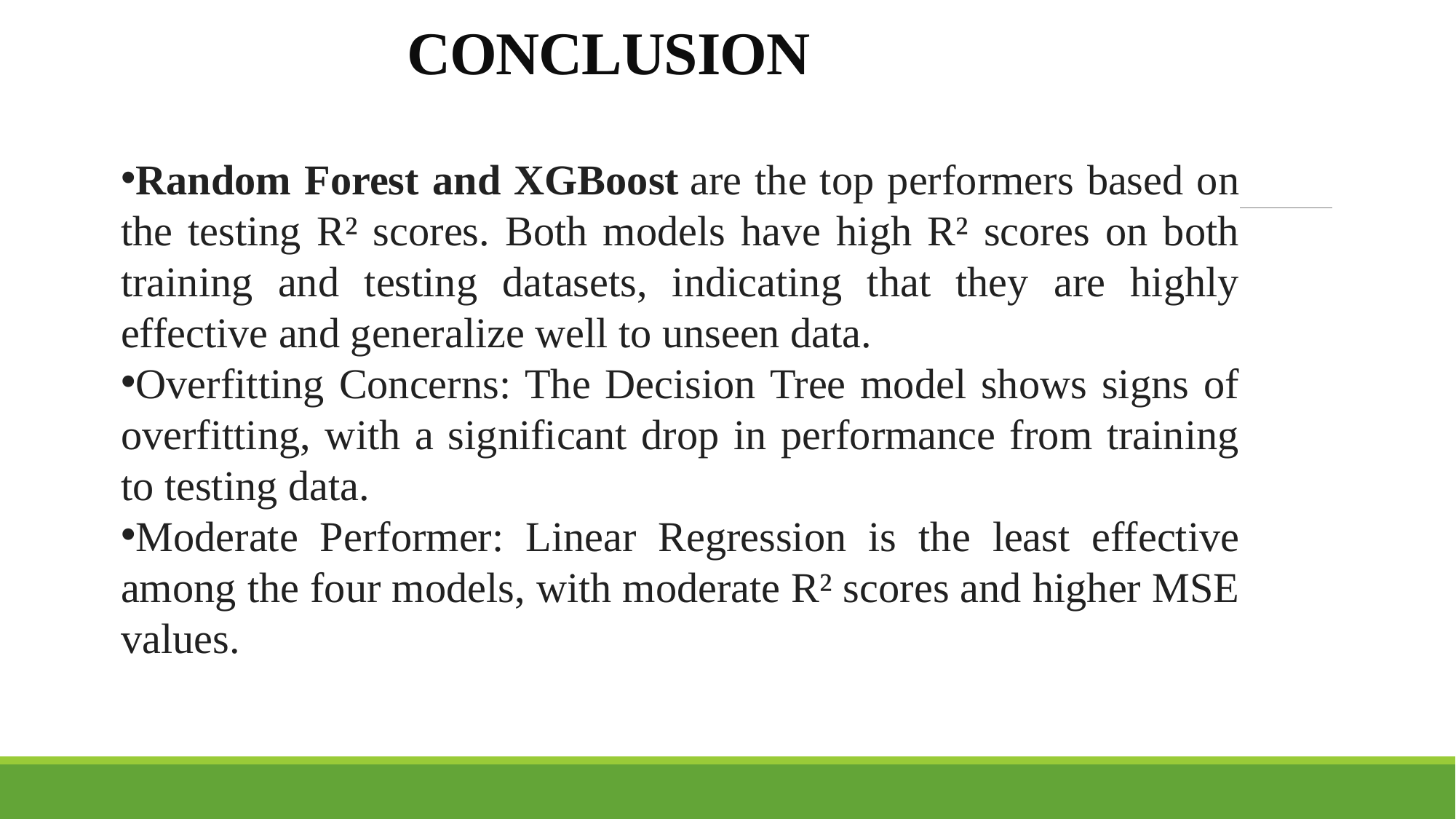

# CONCLUSION
Random Forest and XGBoost are the top performers based on the testing R² scores. Both models have high R² scores on both training and testing datasets, indicating that they are highly effective and generalize well to unseen data.
Overfitting Concerns: The Decision Tree model shows signs of overfitting, with a significant drop in performance from training to testing data.
Moderate Performer: Linear Regression is the least effective among the four models, with moderate R² scores and higher MSE values.